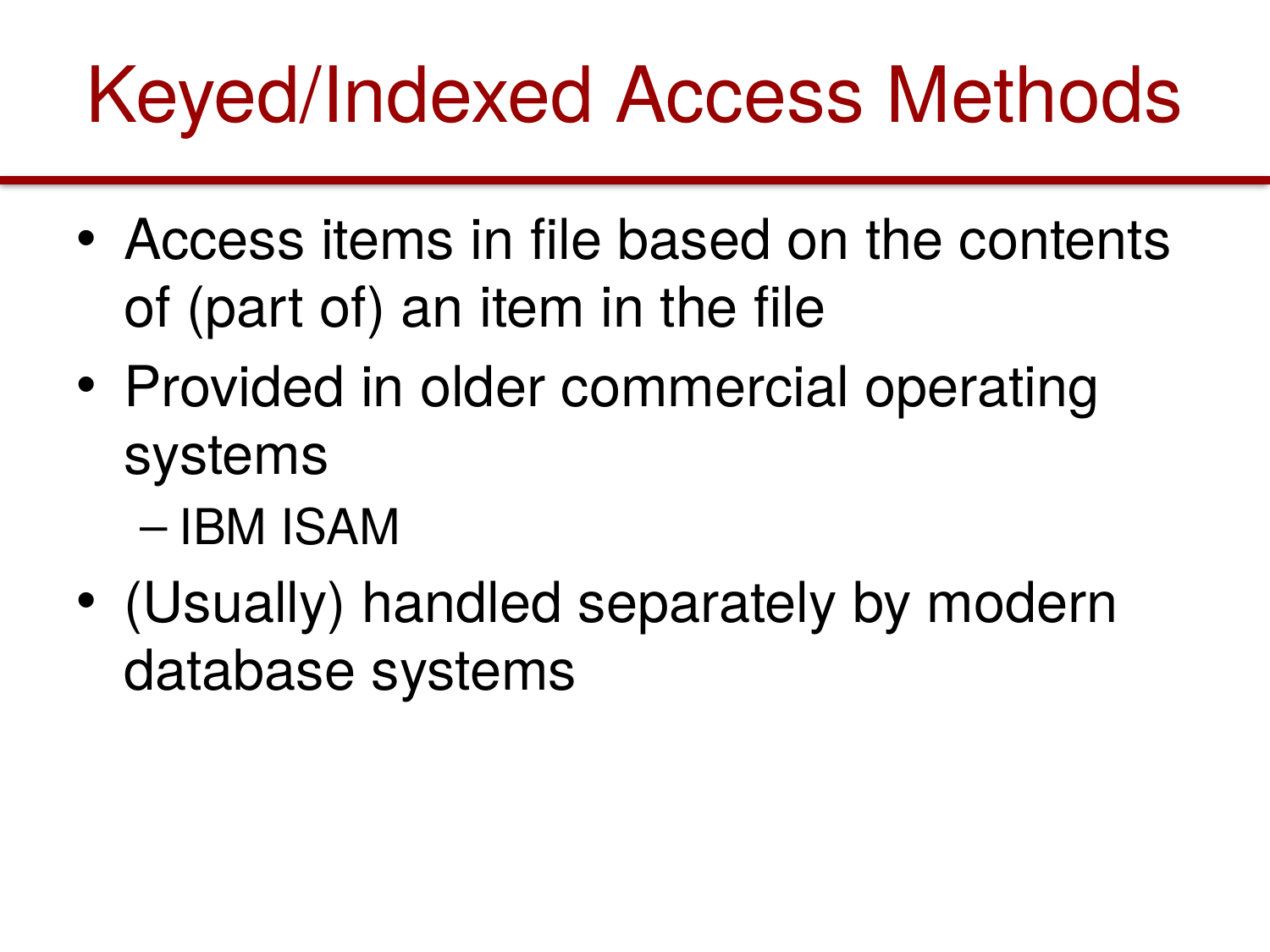

# Keyed/Indexed Access Methods
Access items in file based on the contents of (part of) an item in the file
Provided in older commercial operating systems
IBM ISAM
(Usually) handled separately by modern database systems